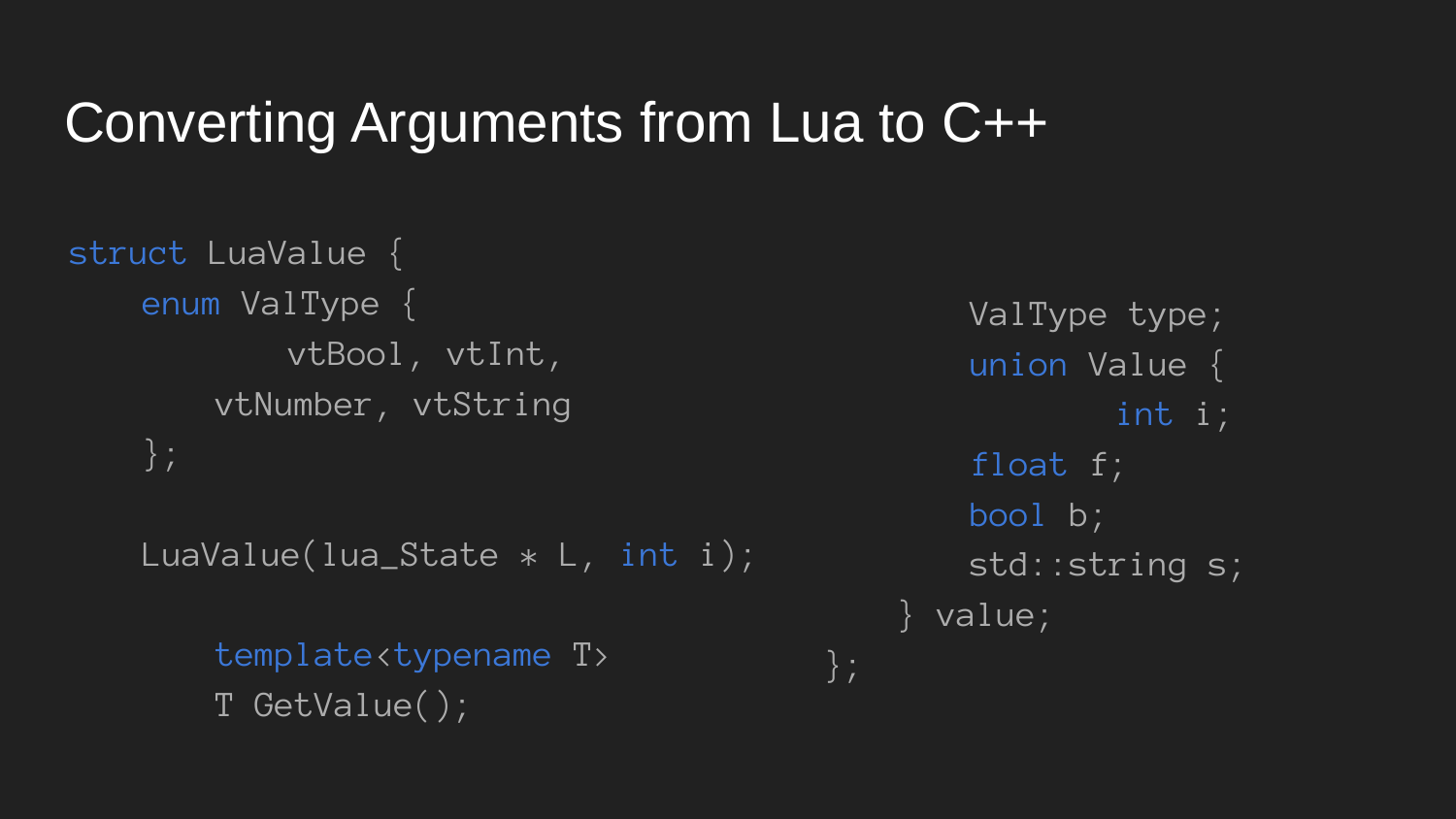

# Converting Arguments from Lua to C++
struct LuaValue {
enum ValType {
	vtBool, vtInt,
vtNumber, vtString
};

LuaValue(lua_State * L, int i);

	template<typename T>
	T GetValue();
	ValType type;
	union Value {
		int i;
float f;
bool b;
std::string s;
} value;
};